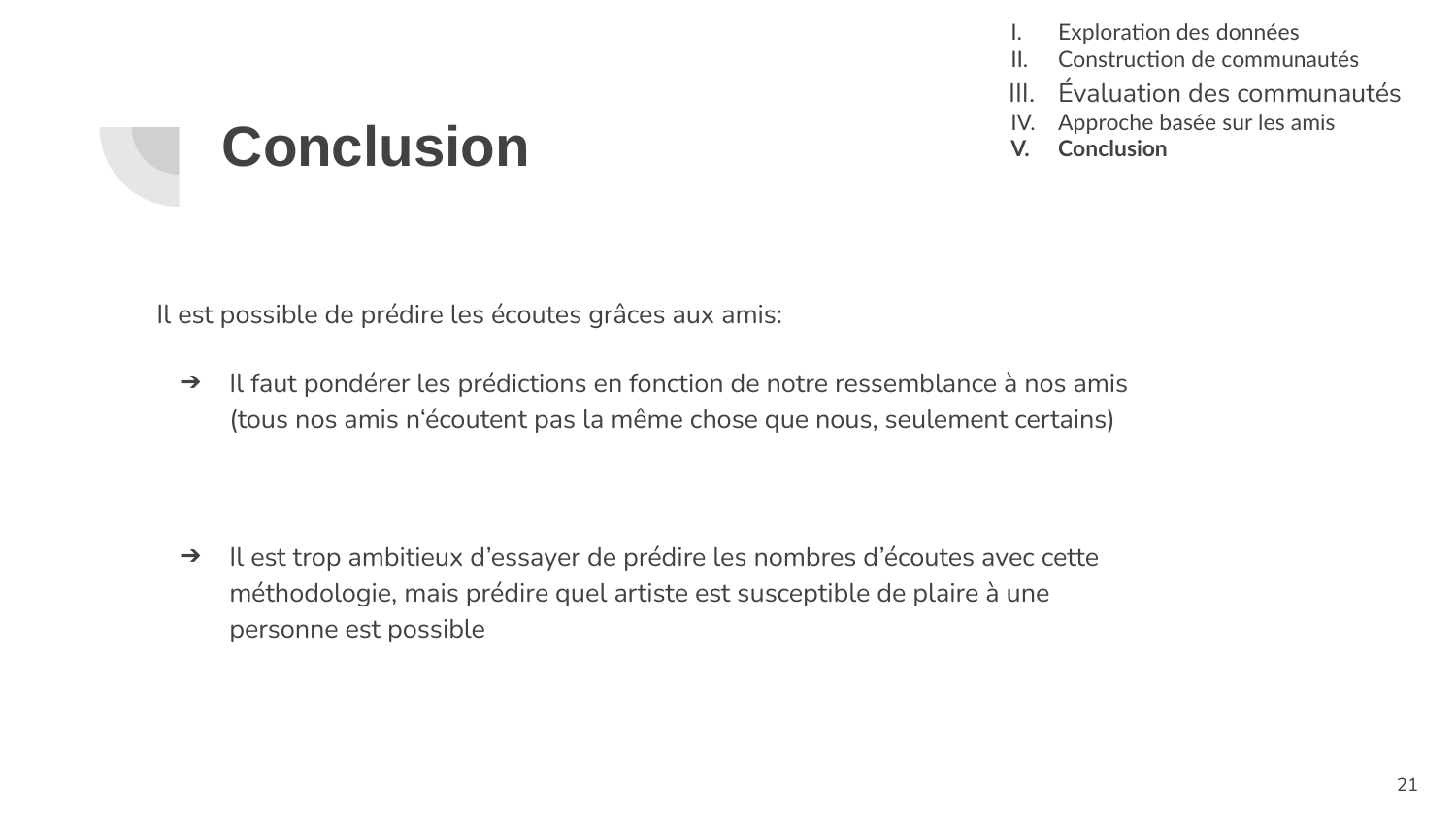

Exploration des données
Construction de communautés
Évaluation des communautés
Approche basée sur les amis
Conclusion
# Conclusion
Il est possible de prédire les écoutes grâces aux amis:
Il faut pondérer les prédictions en fonction de notre ressemblance à nos amis (tous nos amis n‘écoutent pas la même chose que nous, seulement certains)

Il est trop ambitieux d’essayer de prédire les nombres d’écoutes avec cette méthodologie, mais prédire quel artiste est susceptible de plaire à une personne est possible
21